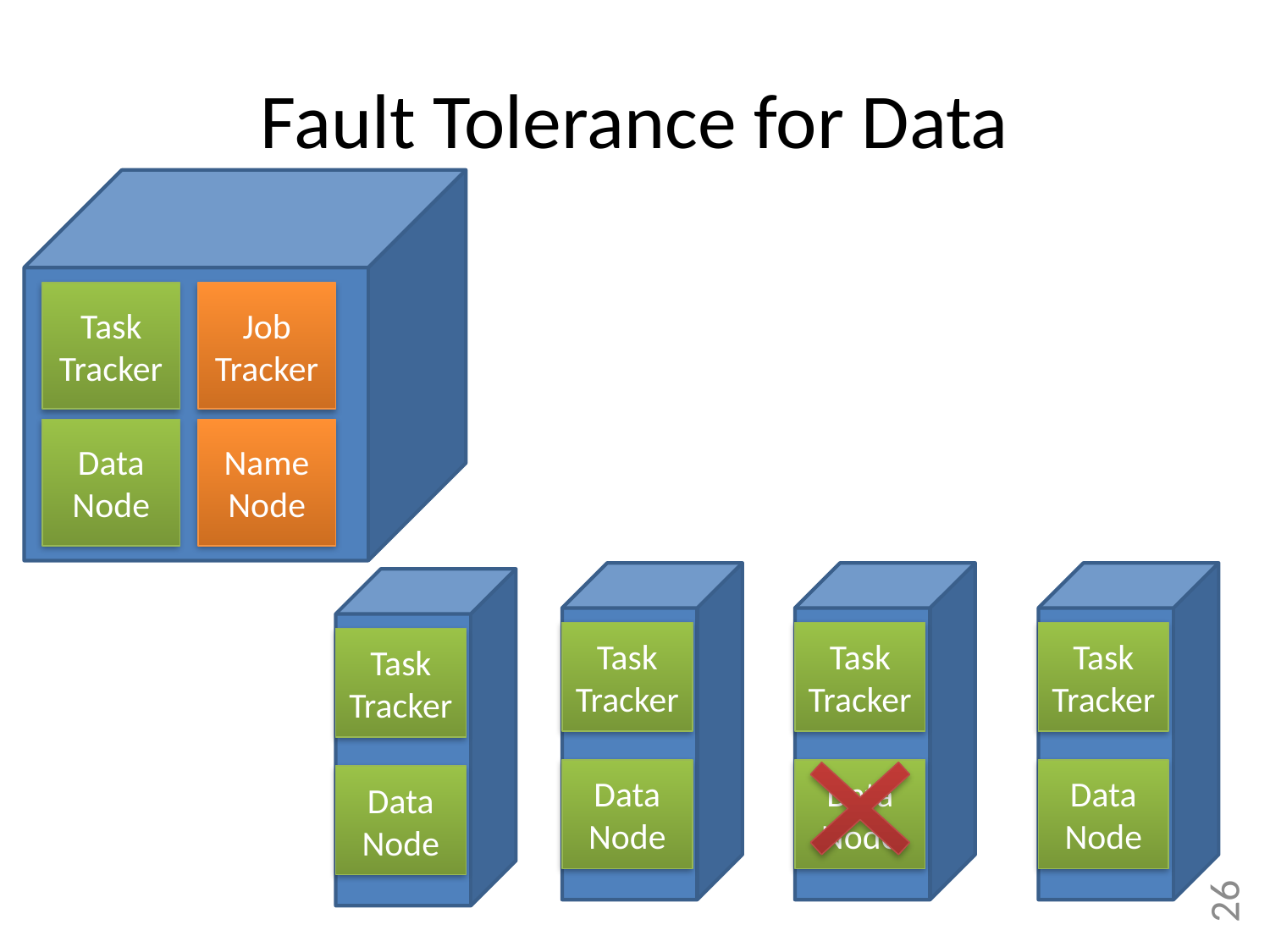

# Fault Tolerance for Data

Task Tracker
Job Tracker
Data Node
Name Node

Task Tracker
Data Node

Task Tracker
Data Node

Task Tracker
Data Node

Task Tracker
Data Node

26